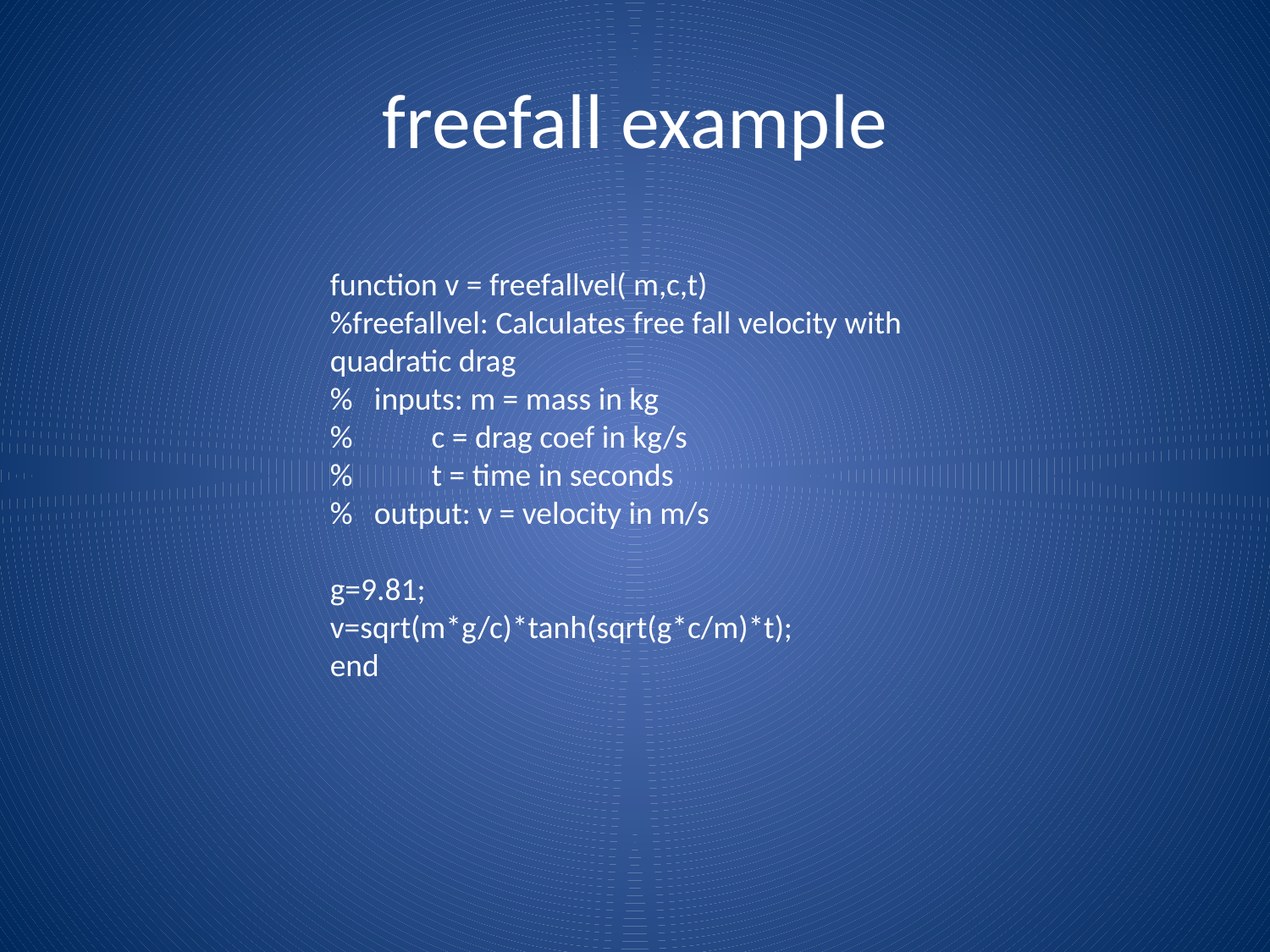

# freefall example
function v = freefallvel( m,c,t)
%freefallvel: Calculates free fall velocity with quadratic drag
%   inputs: m = mass in kg
%           c = drag coef in kg/s
%           t = time in seconds
%   output: v = velocity in m/s

g=9.81;
v=sqrt(m*g/c)*tanh(sqrt(g*c/m)*t);
end